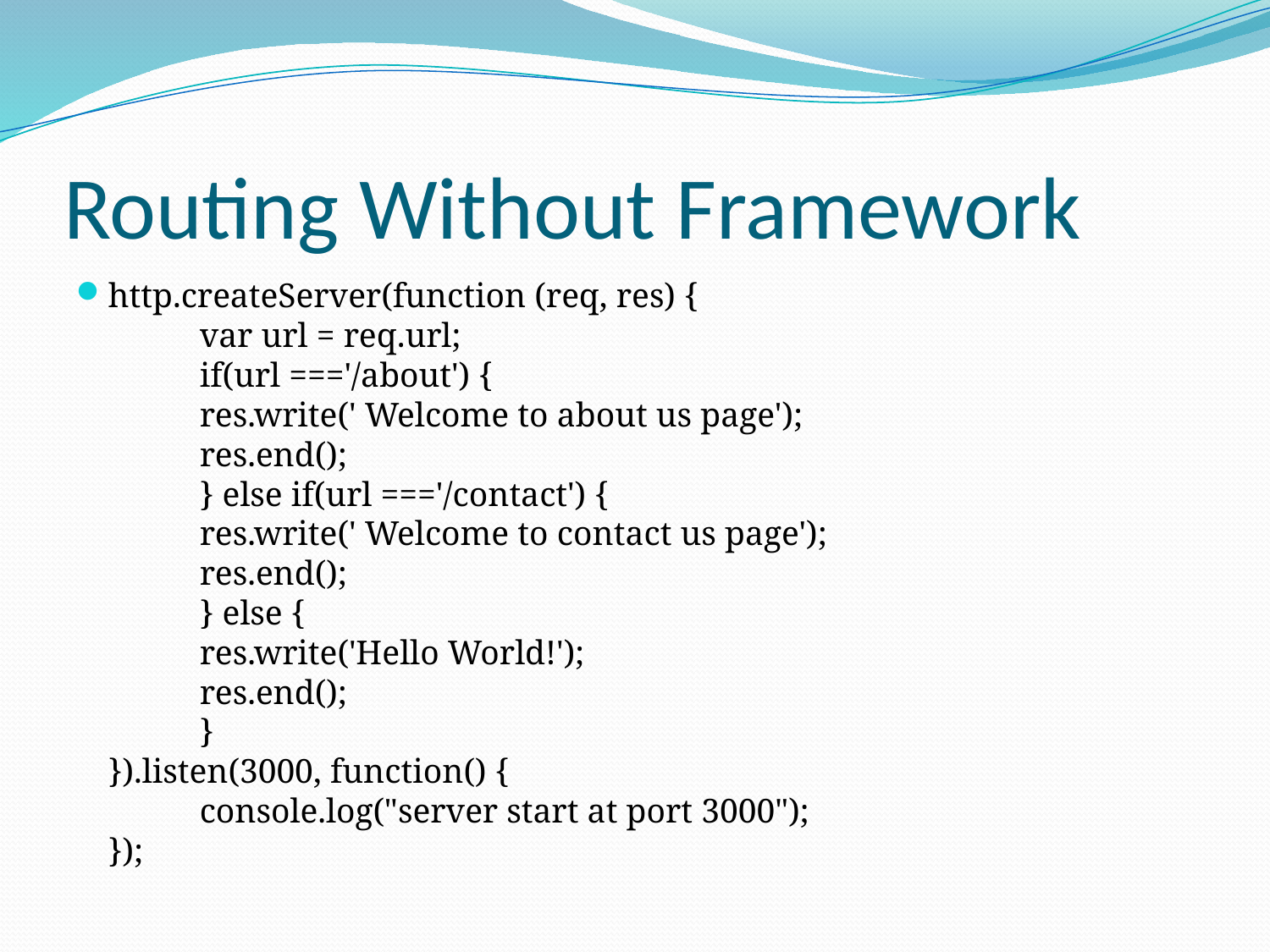

# Routing Without Framework
http.createServer(function (req, res) {
	var url = req.url;
	if(url ==='/about') {
		res.write(' Welcome to about us page');
		res.end();
	} else if(url ==='/contact') {
		res.write(' Welcome to contact us page');
		res.end();
	} else {
		res.write('Hello World!');
		res.end();
	}
}).listen(3000, function() {
	console.log("server start at port 3000");
});